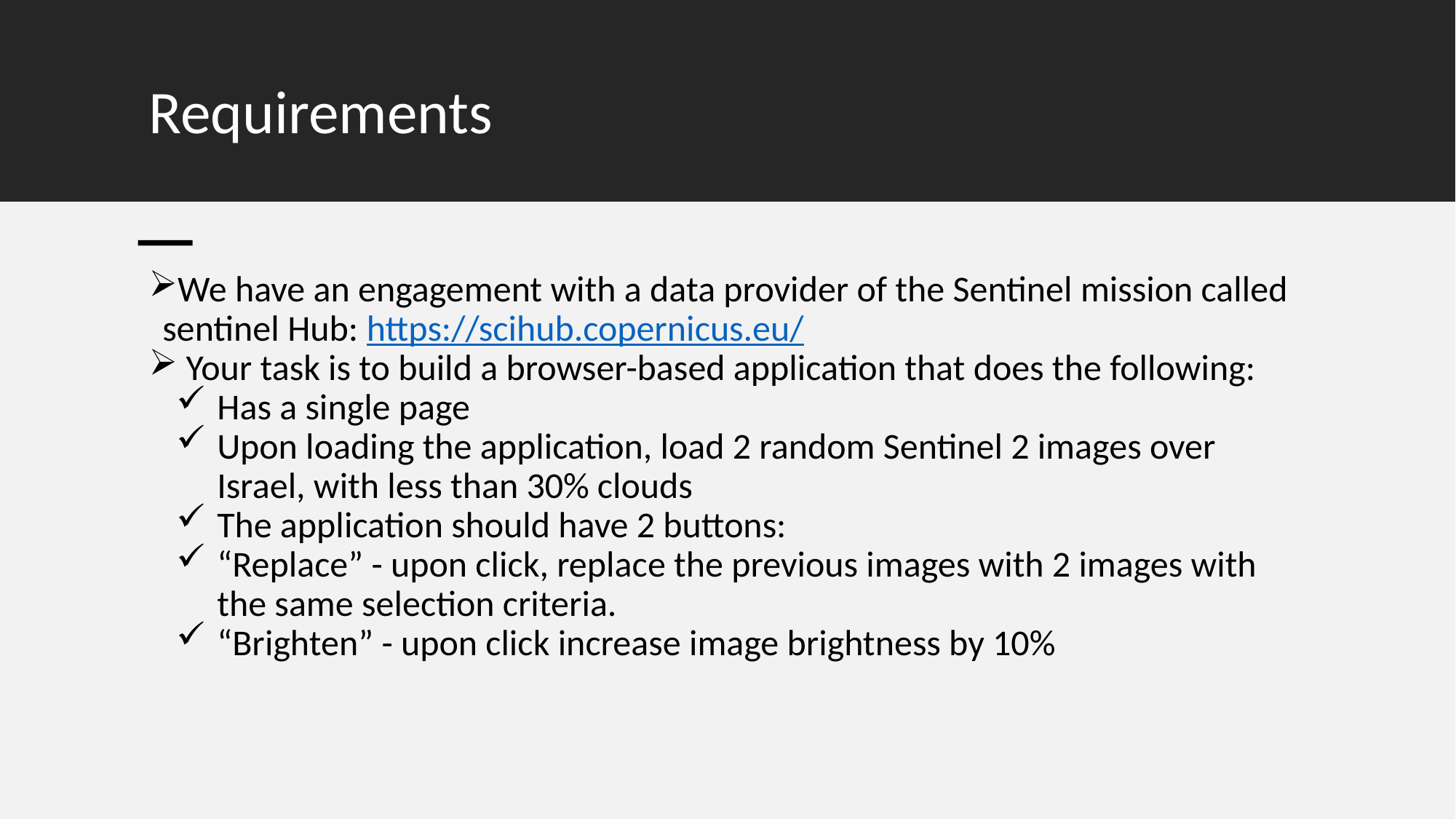

# Requirements

We have an engagement with a data provider of the Sentinel mission called sentinel Hub: https://scihub.copernicus.eu/
 Your task is to build a browser-based application that does the following:
Has a single page
Upon loading the application, load 2 random Sentinel 2 images over Israel, with less than 30% clouds
The application should have 2 buttons:
“Replace” - upon click, replace the previous images with 2 images with the same selection criteria.
“Brighten” - upon click increase image brightness by 10%